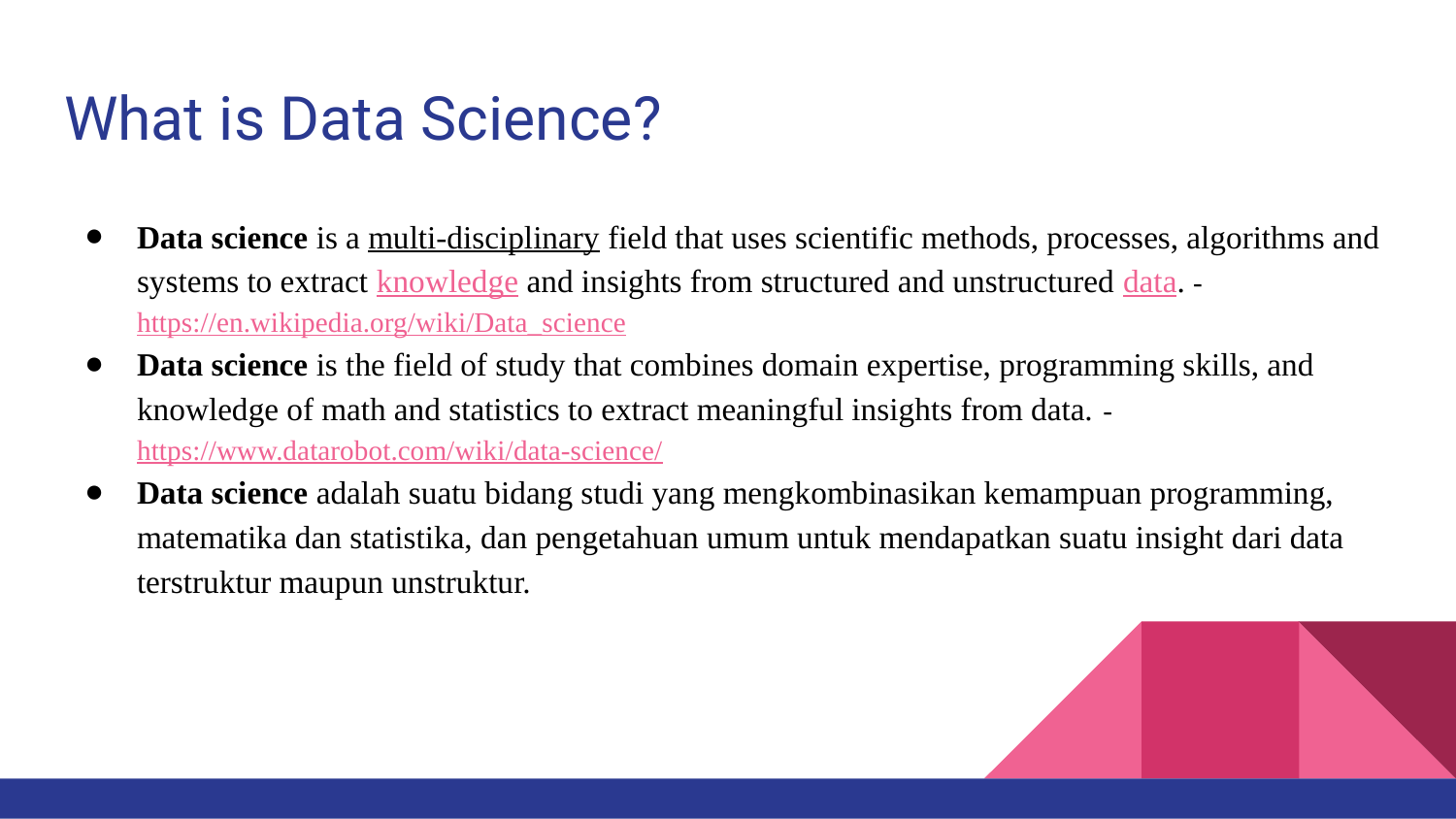

# What is Data Science?
Data science is a multi-disciplinary field that uses scientific methods, processes, algorithms and systems to extract knowledge and insights from structured and unstructured data. -https://en.wikipedia.org/wiki/Data_science
Data science is the field of study that combines domain expertise, programming skills, and knowledge of math and statistics to extract meaningful insights from data. -https://www.datarobot.com/wiki/data-science/
Data science adalah suatu bidang studi yang mengkombinasikan kemampuan programming, matematika dan statistika, dan pengetahuan umum untuk mendapatkan suatu insight dari data terstruktur maupun unstruktur.